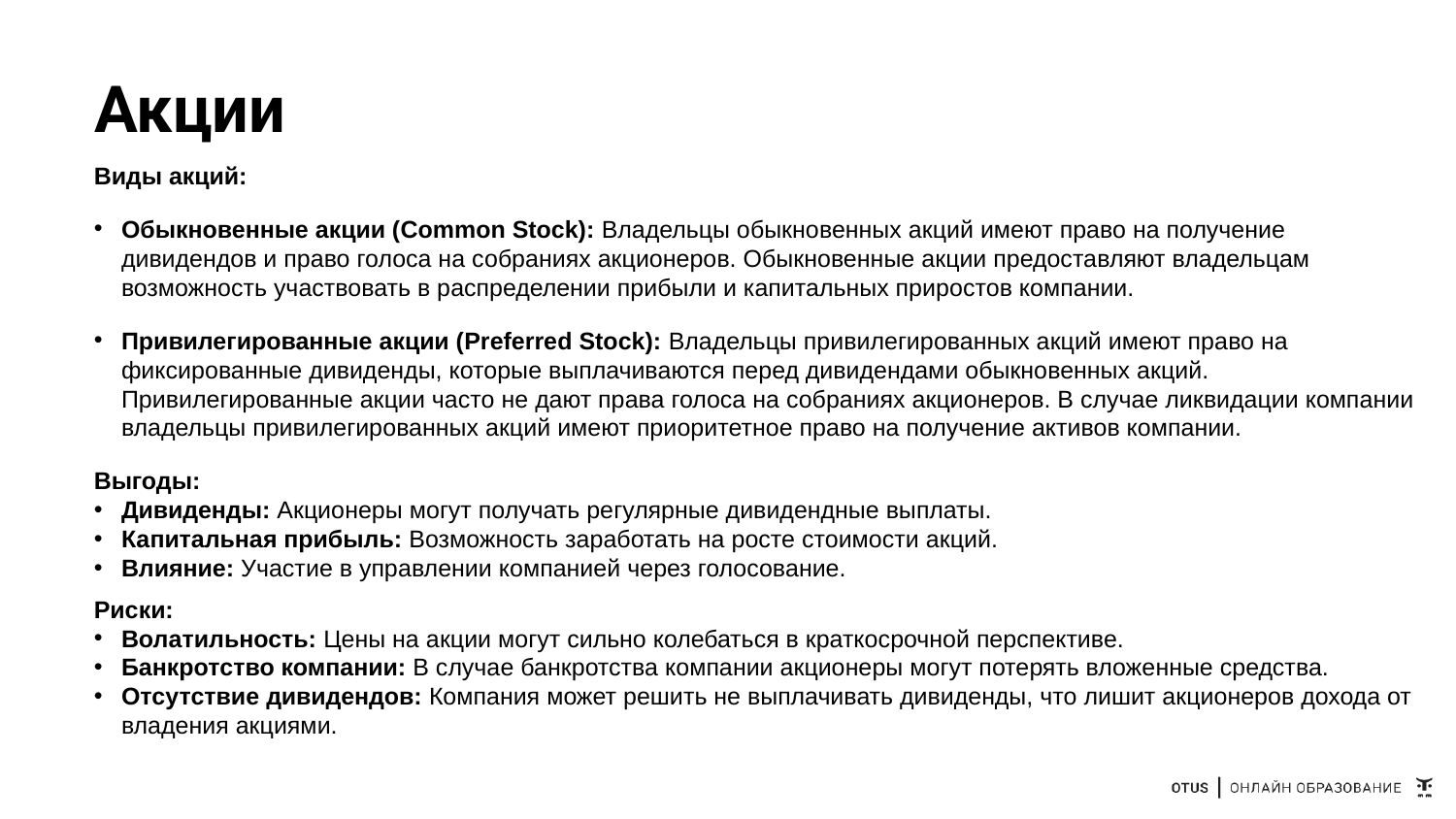

# Акции
Виды акций:
Обыкновенные акции (Common Stock): Владельцы обыкновенных акций имеют право на получение дивидендов и право голоса на собраниях акционеров. Обыкновенные акции предоставляют владельцам возможность участвовать в распределении прибыли и капитальных приростов компании.
Привилегированные акции (Preferred Stock): Владельцы привилегированных акций имеют право на фиксированные дивиденды, которые выплачиваются перед дивидендами обыкновенных акций. Привилегированные акции часто не дают права голоса на собраниях акционеров. В случае ликвидации компании владельцы привилегированных акций имеют приоритетное право на получение активов компании.
Выгоды:
Дивиденды: Акционеры могут получать регулярные дивидендные выплаты.
Капитальная прибыль: Возможность заработать на росте стоимости акций.
Влияние: Участие в управлении компанией через голосование.
Риски:
Волатильность: Цены на акции могут сильно колебаться в краткосрочной перспективе.
Банкротство компании: В случае банкротства компании акционеры могут потерять вложенные средства.
Отсутствие дивидендов: Компания может решить не выплачивать дивиденды, что лишит акционеров дохода от владения акциями.